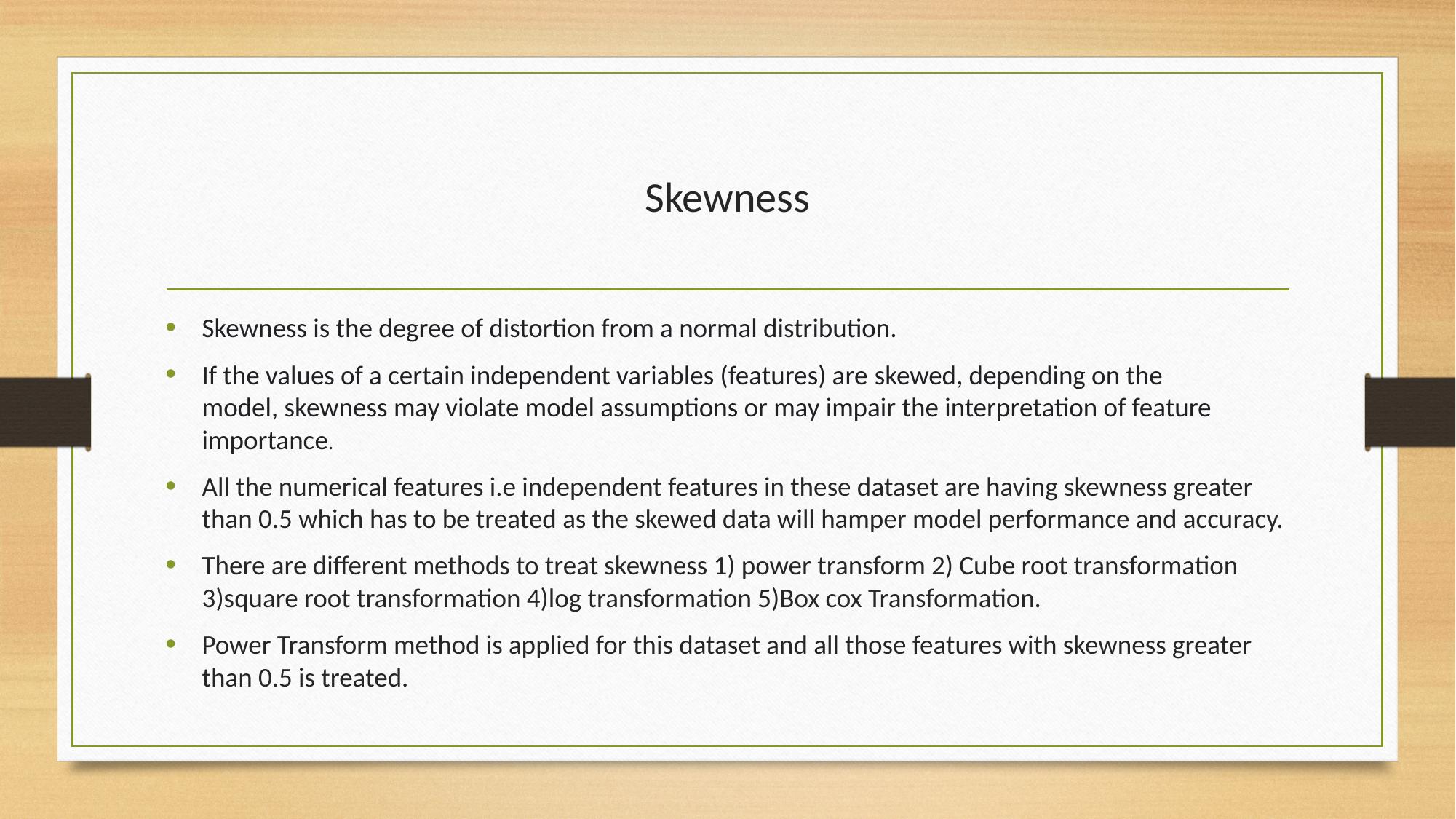

# Skewness
Skewness is the degree of distortion from a normal distribution.
If the values of a certain independent variables (features) are skewed, depending on the model, skewness may violate model assumptions or may impair the interpretation of feature importance.
All the numerical features i.e independent features in these dataset are having skewness greater than 0.5 which has to be treated as the skewed data will hamper model performance and accuracy.
There are different methods to treat skewness 1) power transform 2) Cube root transformation 3)square root transformation 4)log transformation 5)Box cox Transformation.
Power Transform method is applied for this dataset and all those features with skewness greater than 0.5 is treated.